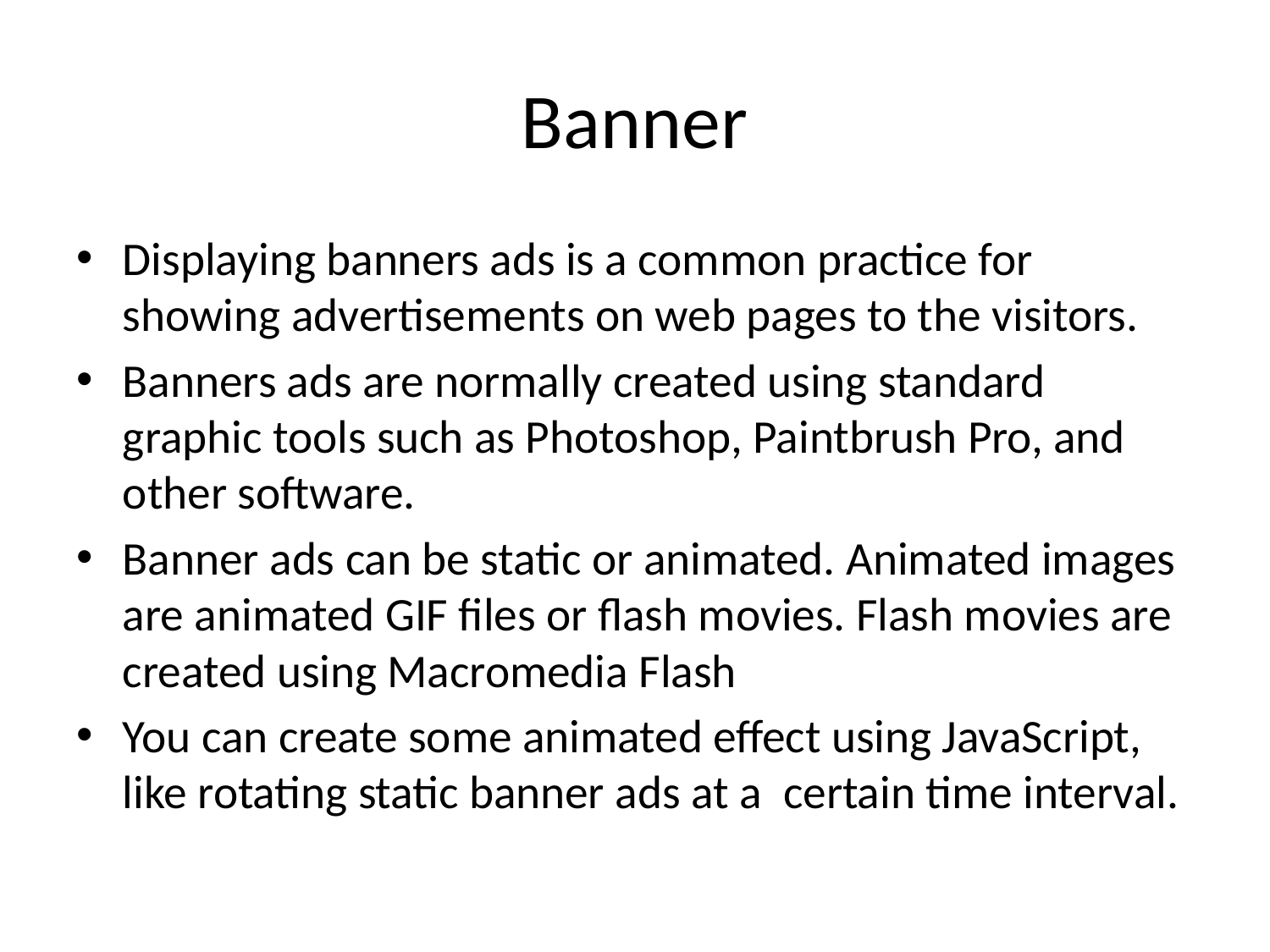

# Banner
Displaying banners ads is a common practice for showing advertisements on web pages to the visitors.
Banners ads are normally created using standard graphic tools such as Photoshop, Paintbrush Pro, and other software.
Banner ads can be static or animated. Animated images are animated GIF files or flash movies. Flash movies are created using Macromedia Flash
You can create some animated effect using JavaScript, like rotating static banner ads at a  certain time interval.